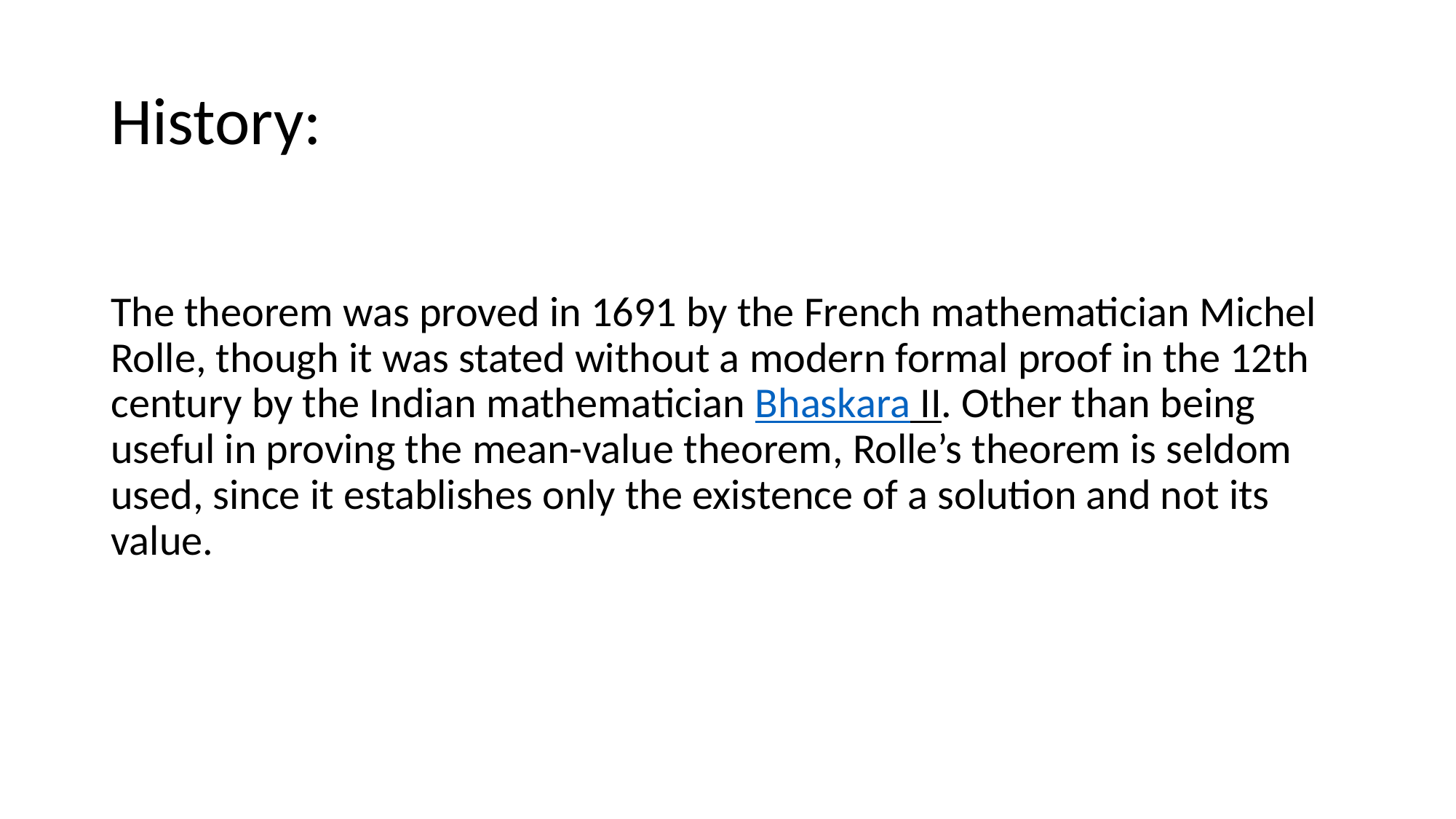

# History:

The theorem was proved in 1691 by the French mathematician Michel Rolle, though it was stated without a modern formal proof in the 12th century by the Indian mathematician Bhaskara II. Other than being useful in proving the mean-value theorem, Rolle’s theorem is seldom used, since it establishes only the existence of a solution and not its value.